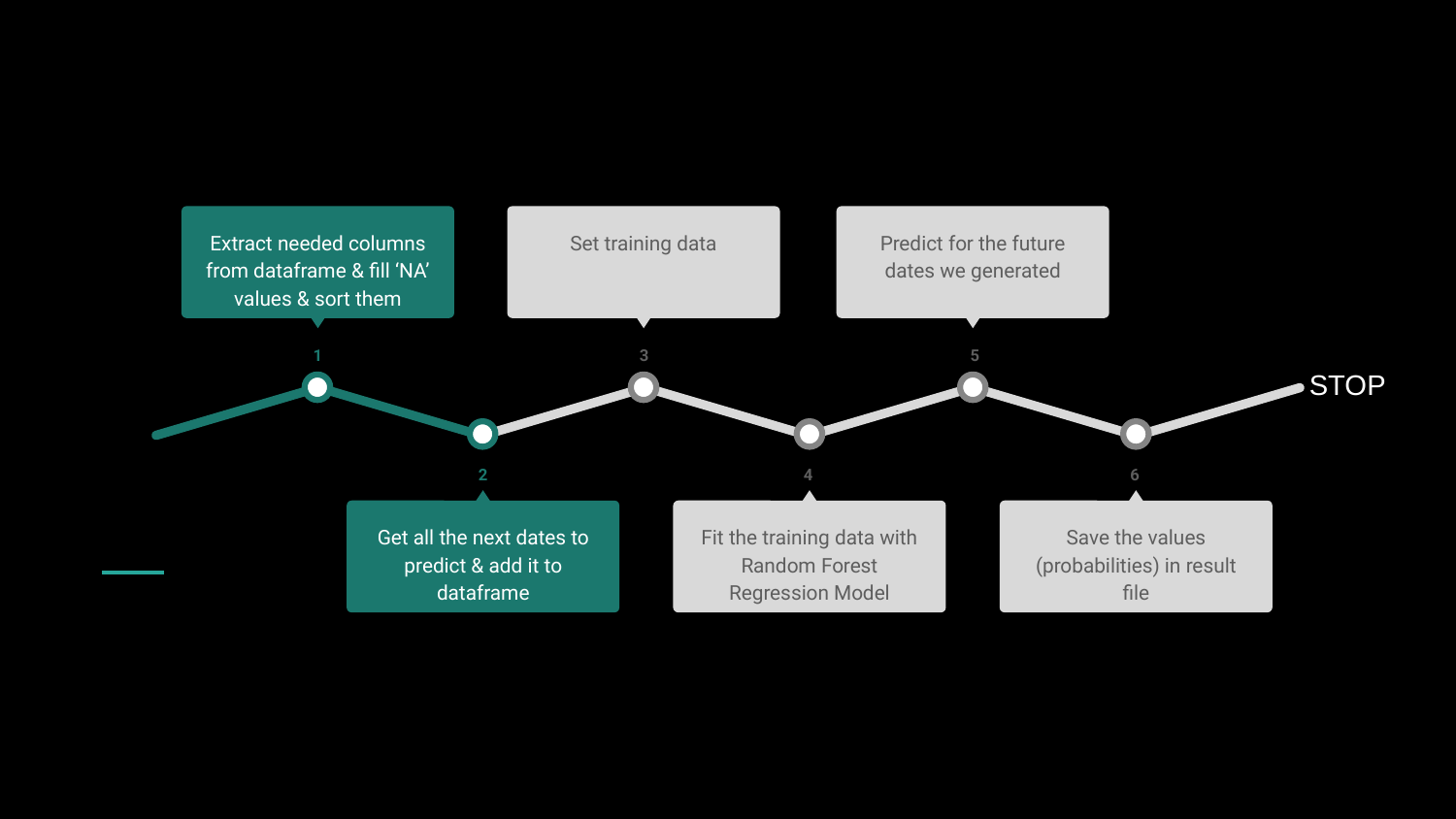

Extract needed columns from dataframe & fill ‘NA’ values & sort them

1

Set training data

3

Predict for the future dates we generated

5

STOP

2

Get all the next dates to predict & add it to dataframe

4

Fit the training data with Random Forest Regression Model

6

Save the values (probabilities) in result file